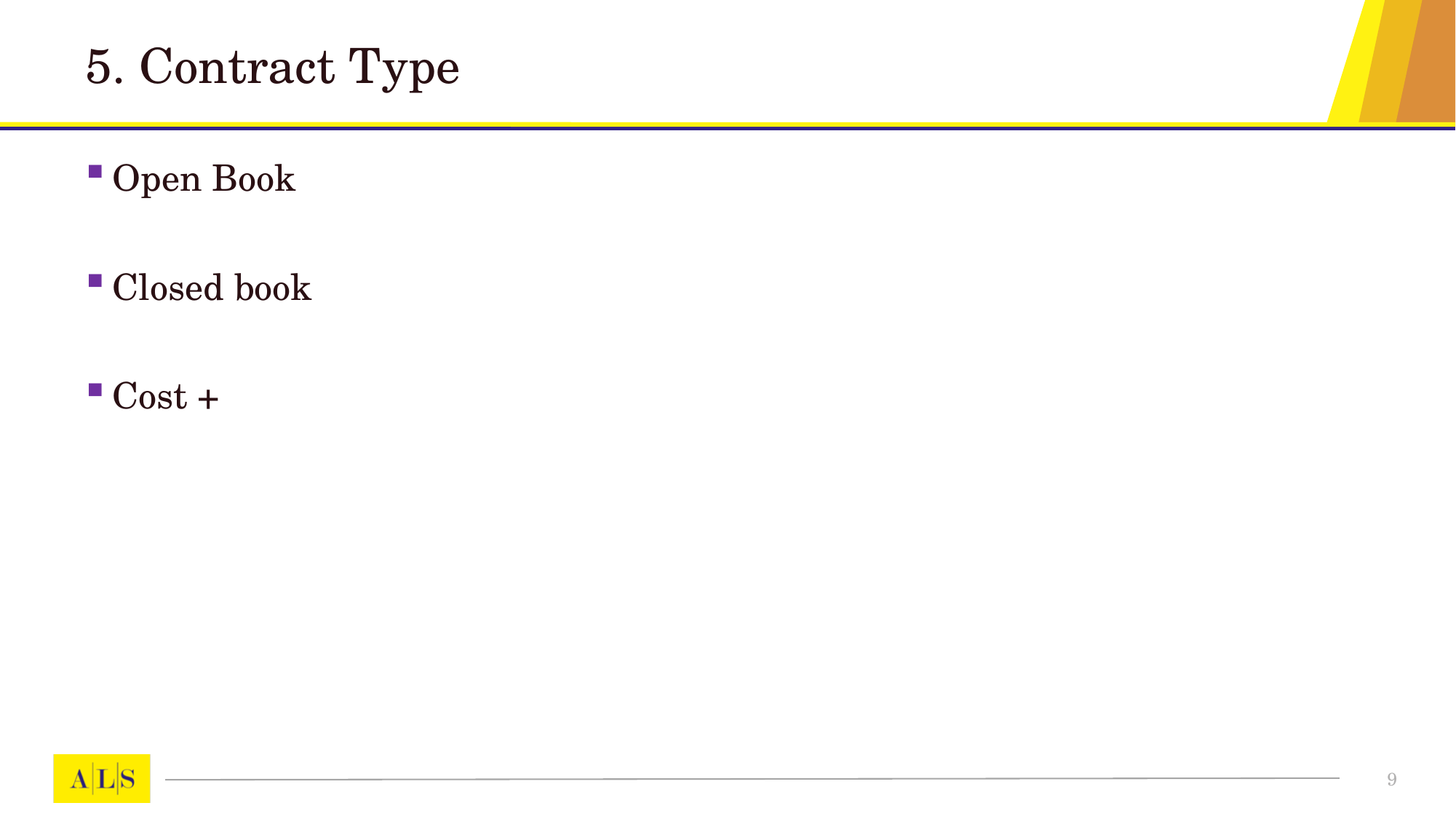

# 5. Contract Type
Open Book

Closed book

Cost +
9